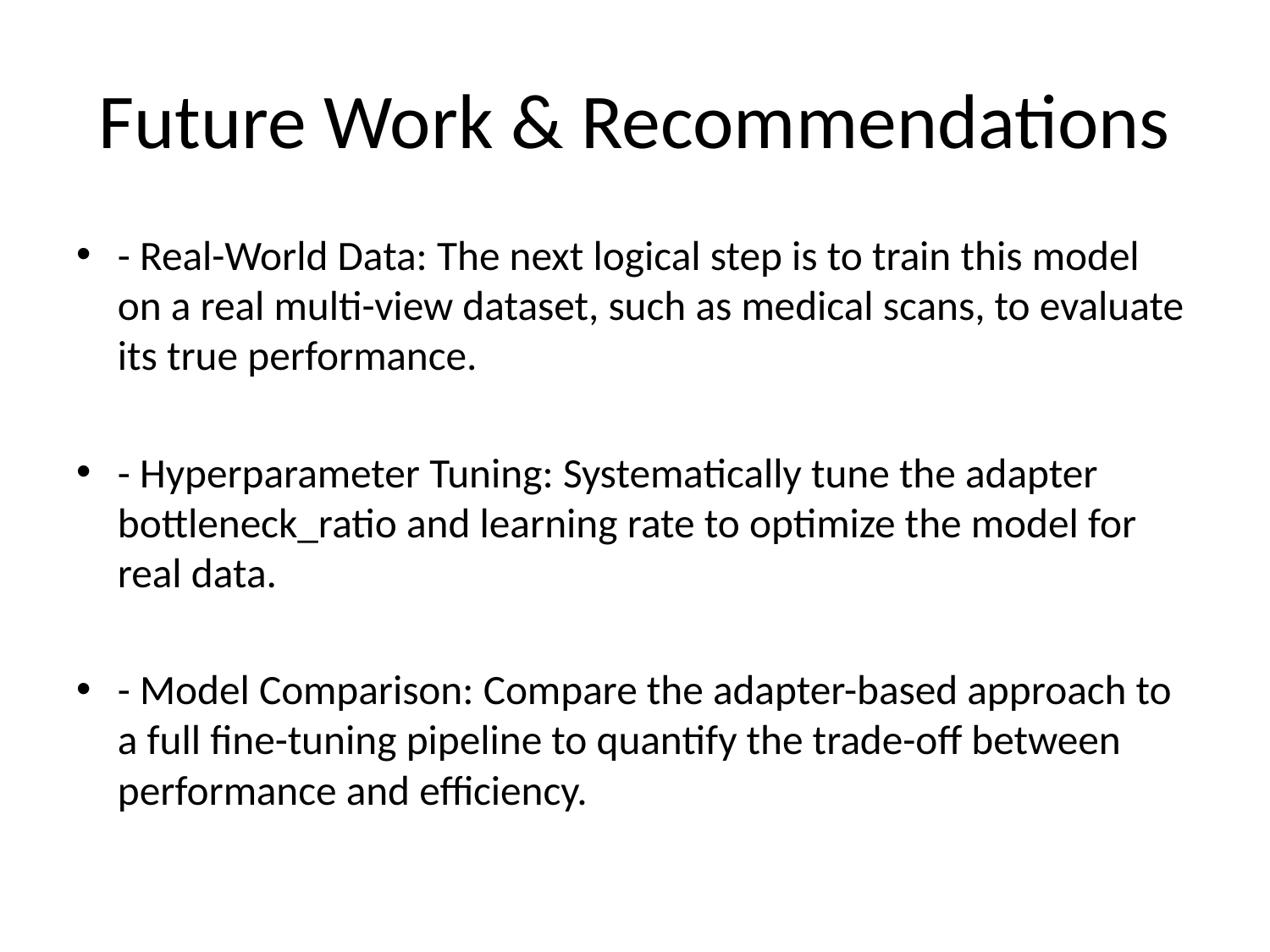

# Future Work & Recommendations
- Real-World Data: The next logical step is to train this model on a real multi-view dataset, such as medical scans, to evaluate its true performance.

- Hyperparameter Tuning: Systematically tune the adapter bottleneck_ratio and learning rate to optimize the model for real data.

- Model Comparison: Compare the adapter-based approach to a full fine-tuning pipeline to quantify the trade-off between performance and efficiency.